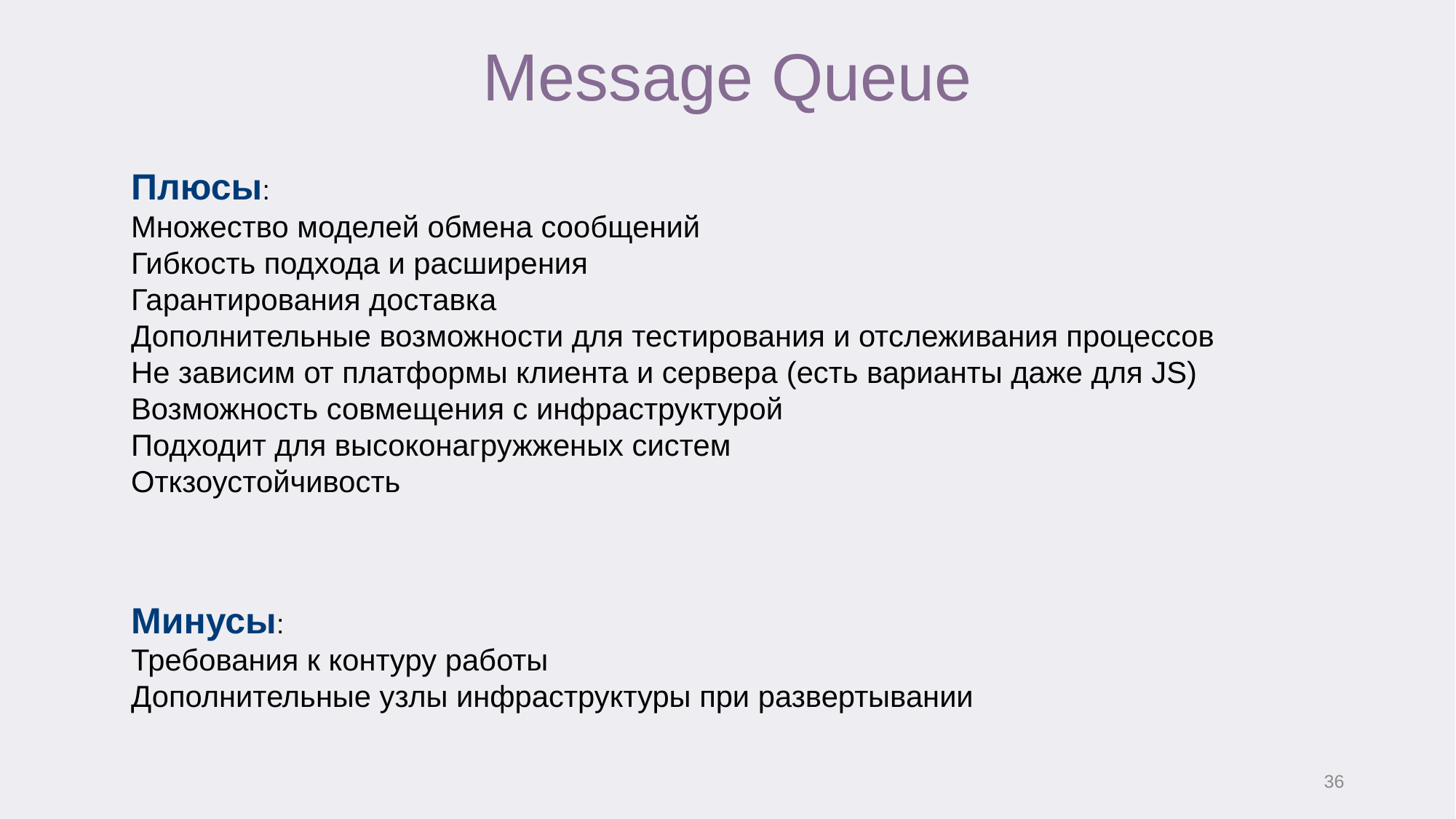

# Message Queue
Плюсы:
Множество моделей обмена сообщений
Гибкость подхода и расширения
Гарантирования доставка
Дополнительные возможности для тестирования и отслеживания процессов
Не зависим от платформы клиента и сервера (есть варианты даже для JS)
Возможность совмещения с инфраструктурой
Подходит для высоконагружженых систем
Откзоустойчивость

Минусы:
Требования к контуру работы
Дополнительные узлы инфраструктуры при развертывании

36